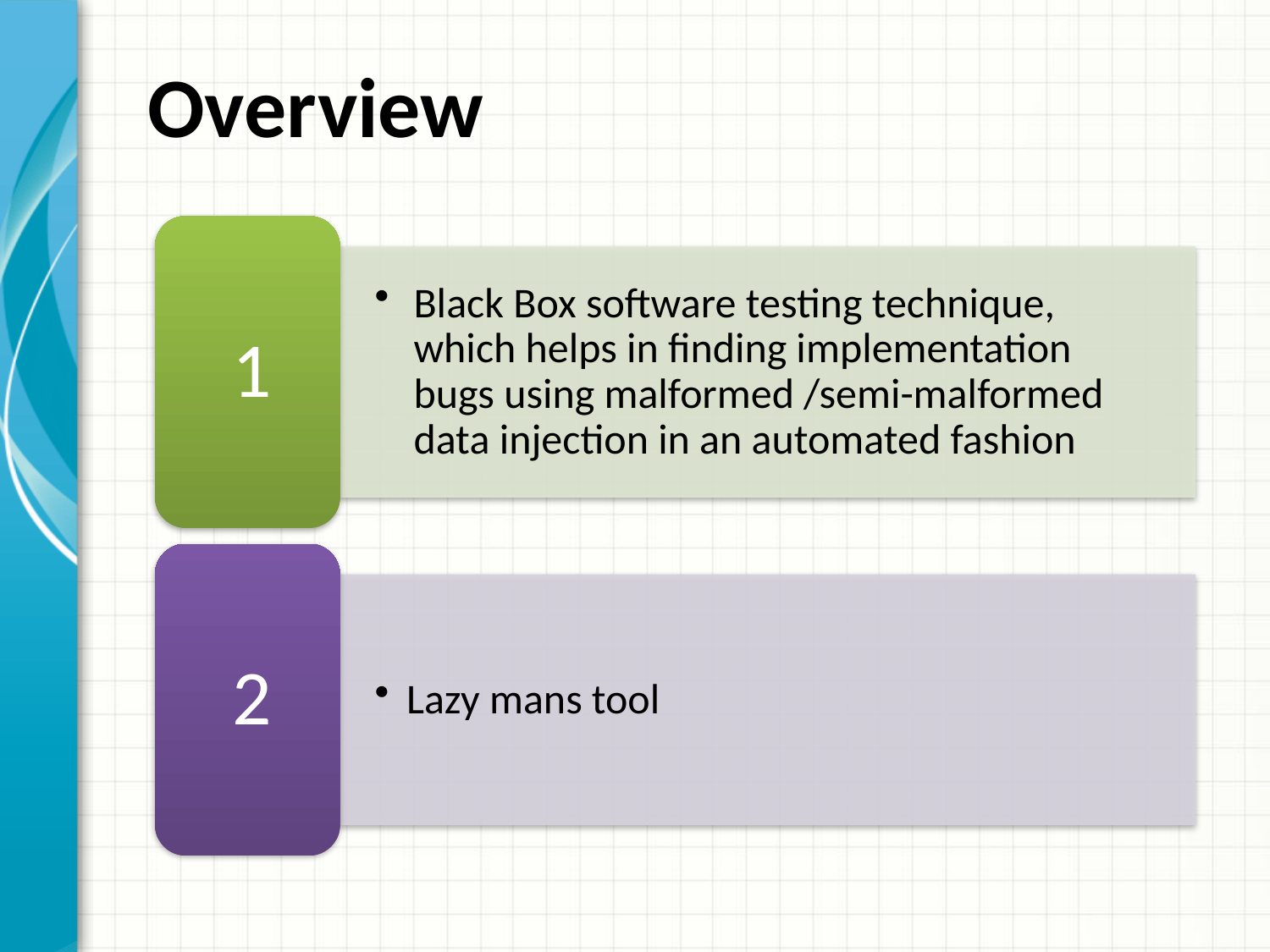

# Overview
Black Box software testing technique, which helps in finding implementation bugs using malformed /semi-malformed data injection in an automated fashion
1
Lazy mans tool
2